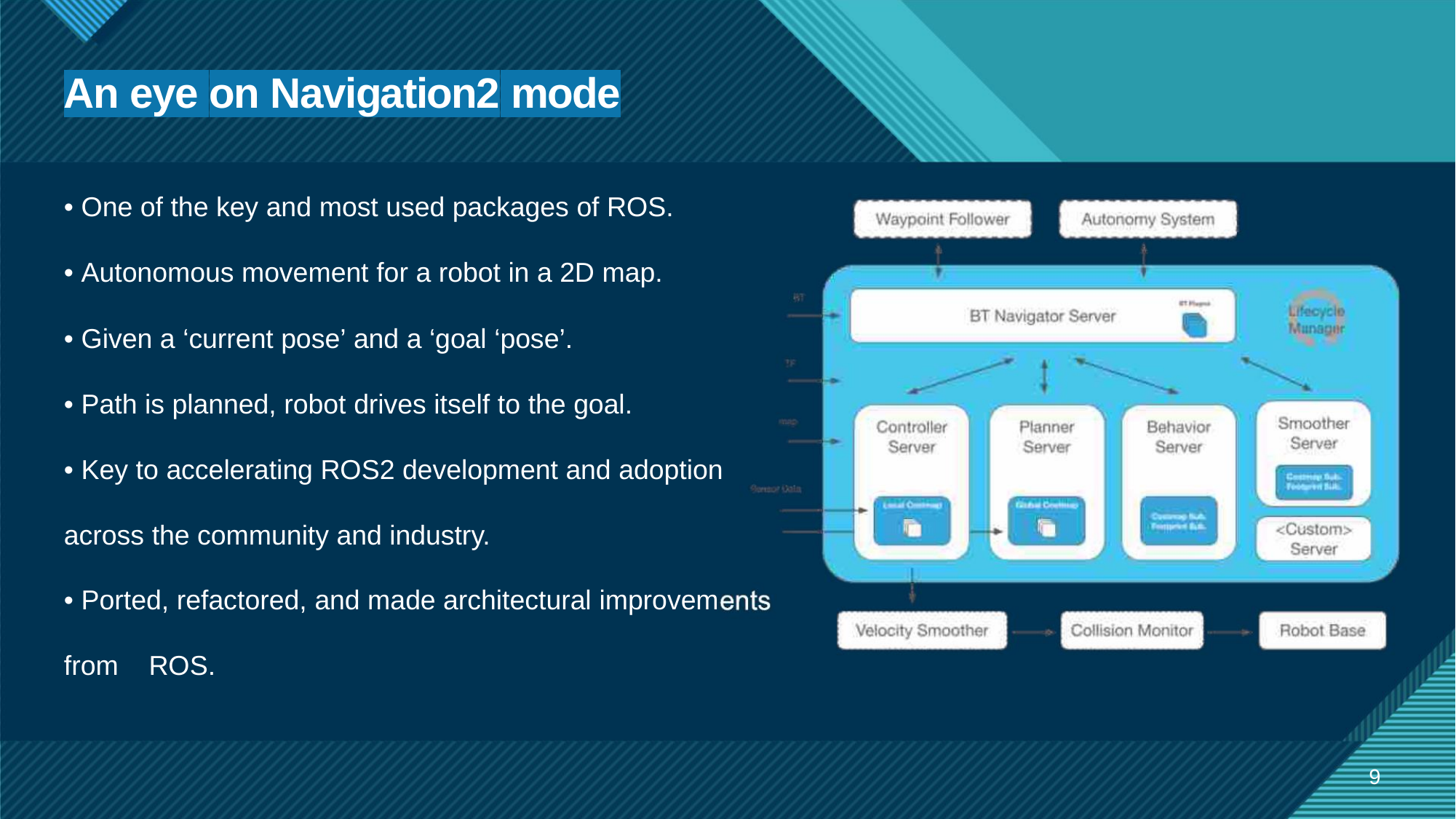

An eye on Navigation2 mode
• One of the key and most used packages of ROS.
• Autonomous movement for a robot in a 2D map.
• Given a ‘current pose’ and a ‘goal ‘pose’.
• Path is planned, robot drives itself to the goal.
• Key to accelerating ROS2 development and adoption
across the community and industry.
• Ported, refactored, and made architectural improvem
from ROS.
9